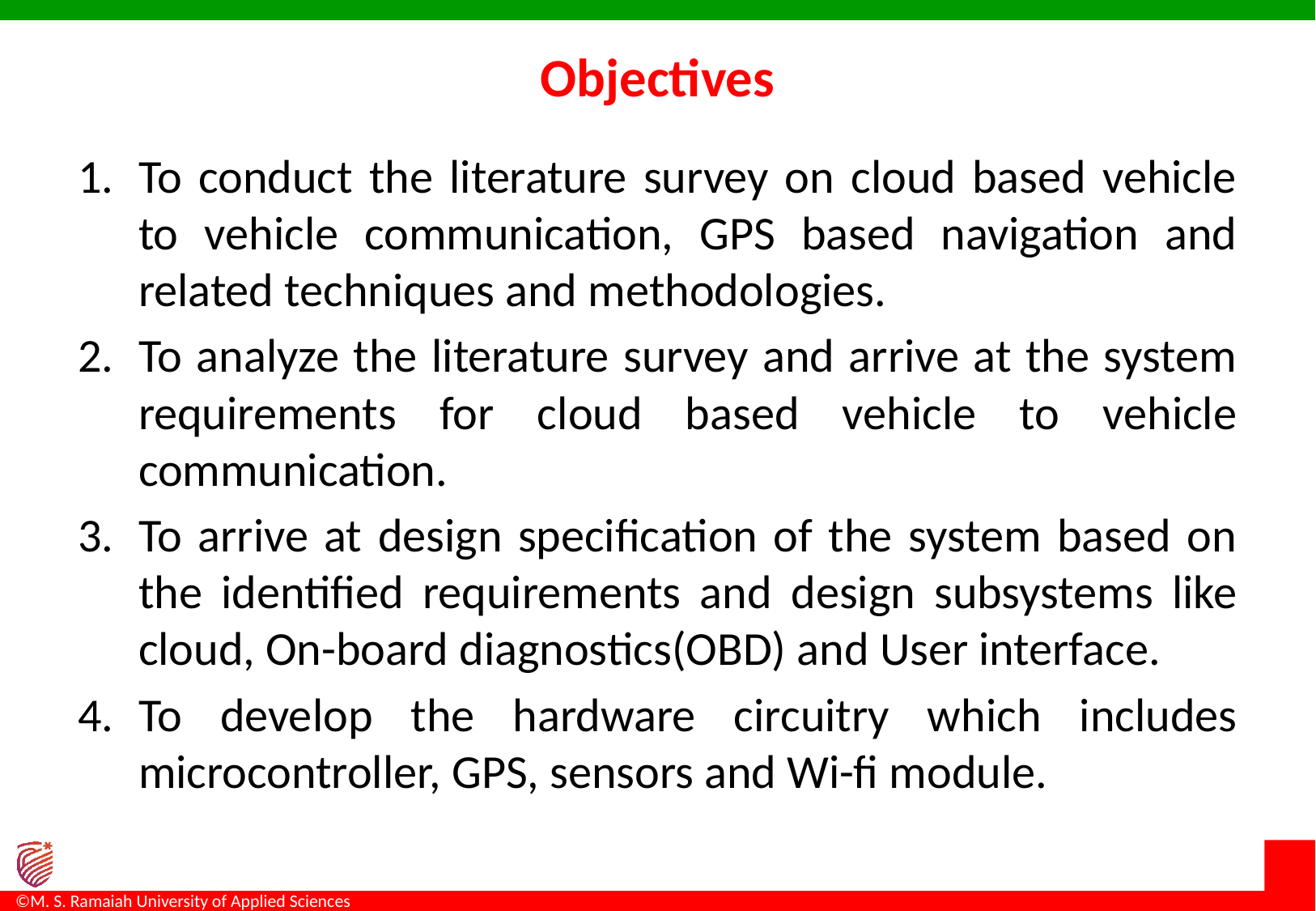

# Objectives
To conduct the literature survey on cloud based vehicle to vehicle communication, GPS based navigation and related techniques and methodologies.
To analyze the literature survey and arrive at the system requirements for cloud based vehicle to vehicle communication.
To arrive at design specification of the system based on the identified requirements and design subsystems like cloud, On-board diagnostics(OBD) and User interface.
To develop the hardware circuitry which includes microcontroller, GPS, sensors and Wi-fi module.